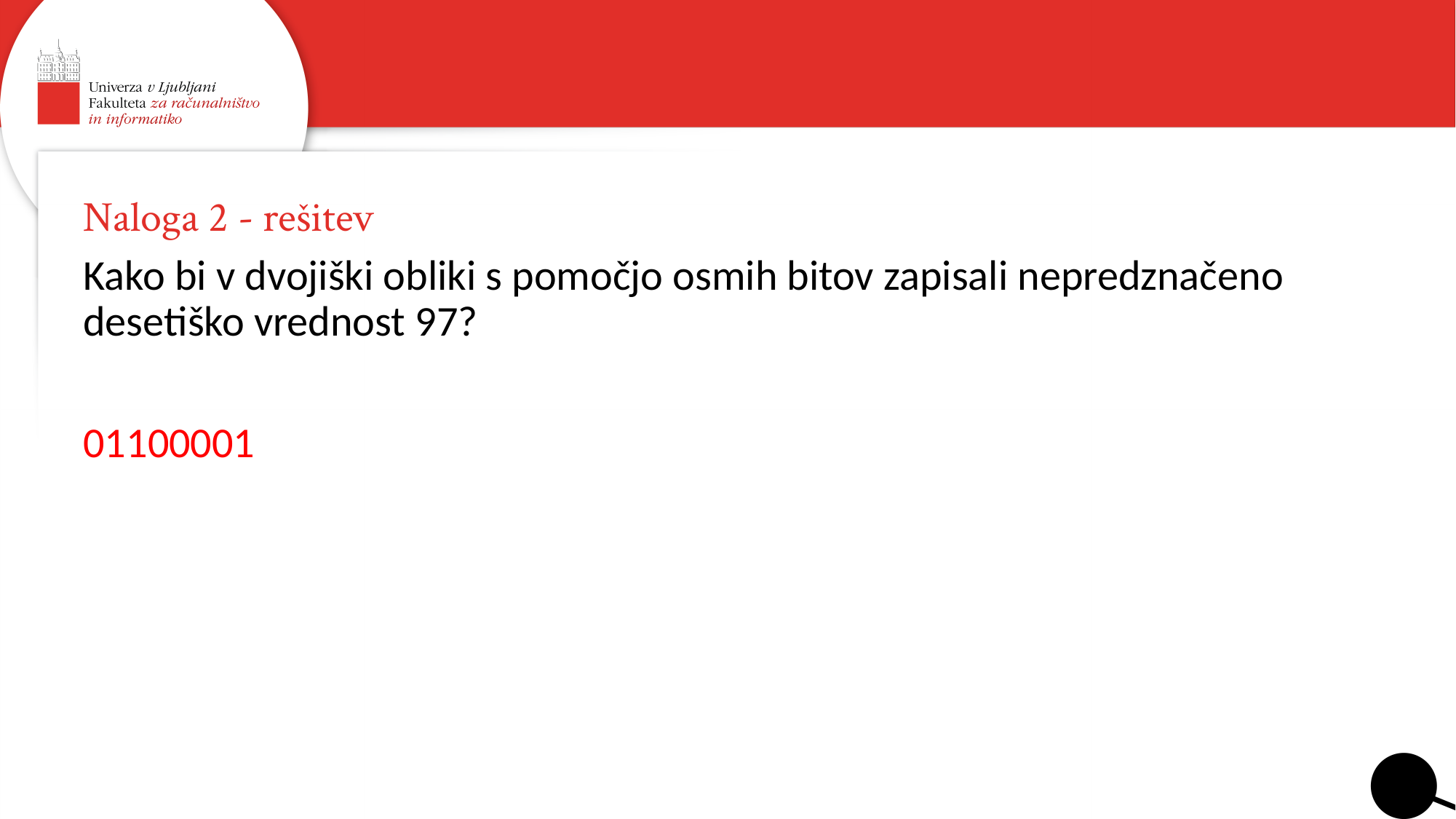

# Naloga 2 - rešitev
Kako bi v dvojiški obliki s pomočjo osmih bitov zapisali nepredznačeno desetiško vrednost 97?

01100001